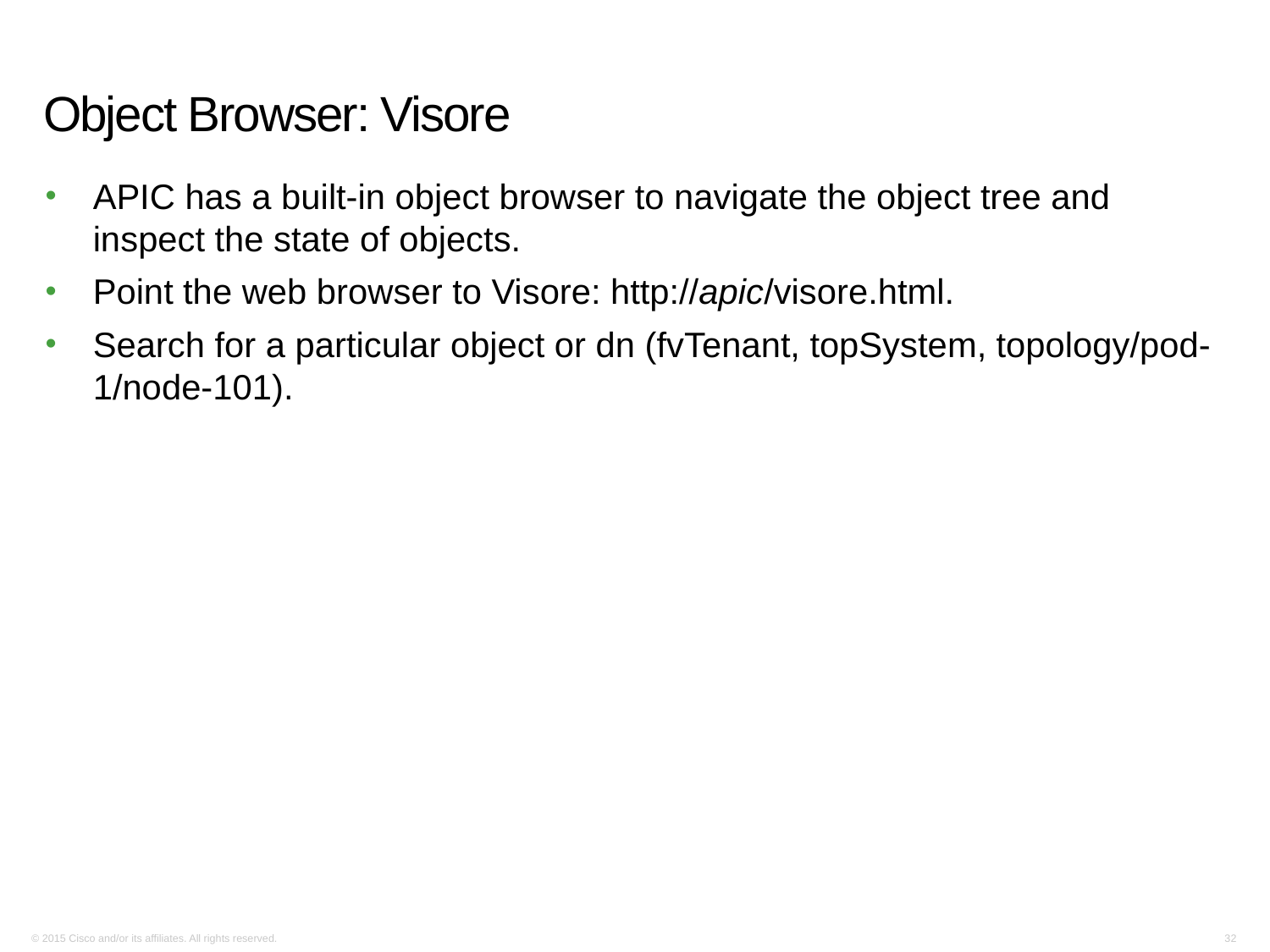

# Object Browser: Visore

APIC has a built-in object browser to navigate the object tree and inspect the state of objects.
Point the web browser to Visore: http://apic/visore.html.
Search for a particular object or dn (fvTenant, topSystem, topology/pod-1/node-101).
© 2015 Cisco and/or its affiliates. All rights reserved.
32